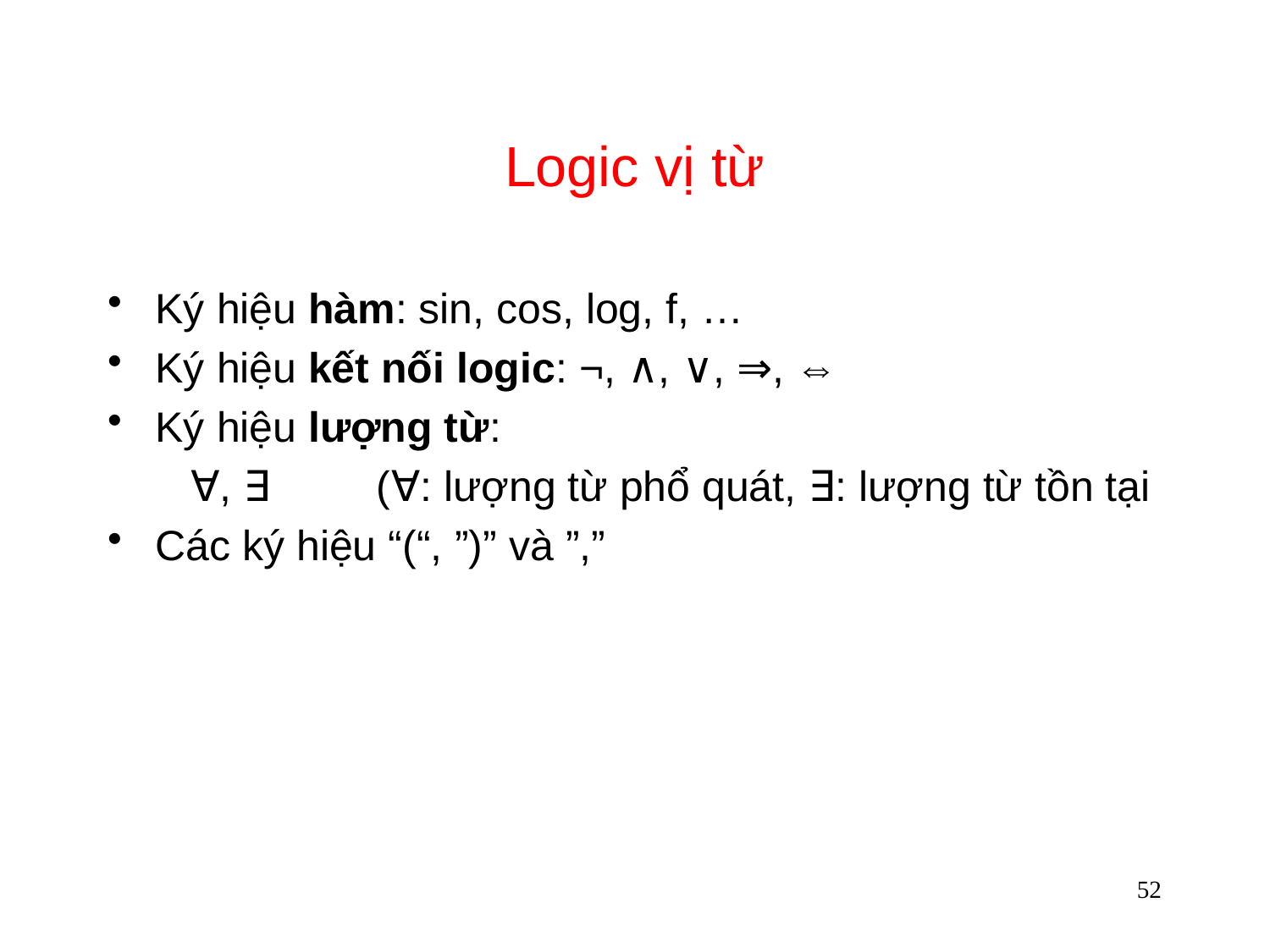

# Logic vị từ
Ký hiệu hàm: sin, cos, log, f, …
Ký hiệu kết nối logic: ¬, ∧, ∨, ⇒, ⇔
Ký hiệu lượng từ:
       ∀, ∃         (∀: lượng từ phổ quát, ∃: lượng từ tồn tại
Các ký hiệu “(“, ”)” và ”,”

52